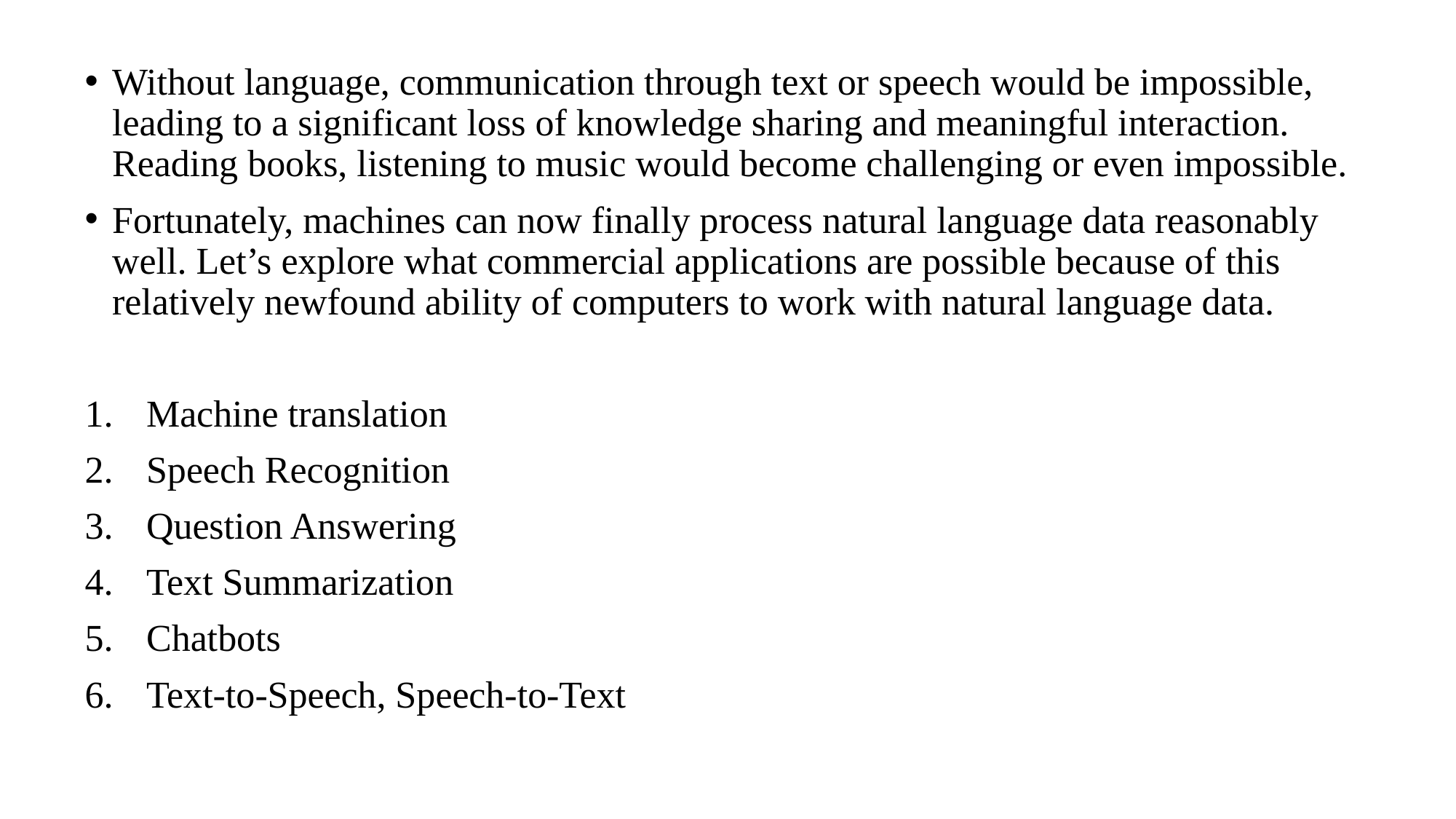

Without language, communication through text or speech would be impossible, leading to a significant loss of knowledge sharing and meaningful interaction. Reading books, listening to music would become challenging or even impossible.
Fortunately, machines can now finally process natural language data reasonably well. Let’s explore what commercial applications are possible because of this relatively newfound ability of computers to work with natural language data.

Machine translation
Speech Recognition
Question Answering
Text Summarization
Chatbots
Text-to-Speech, Speech-to-Text